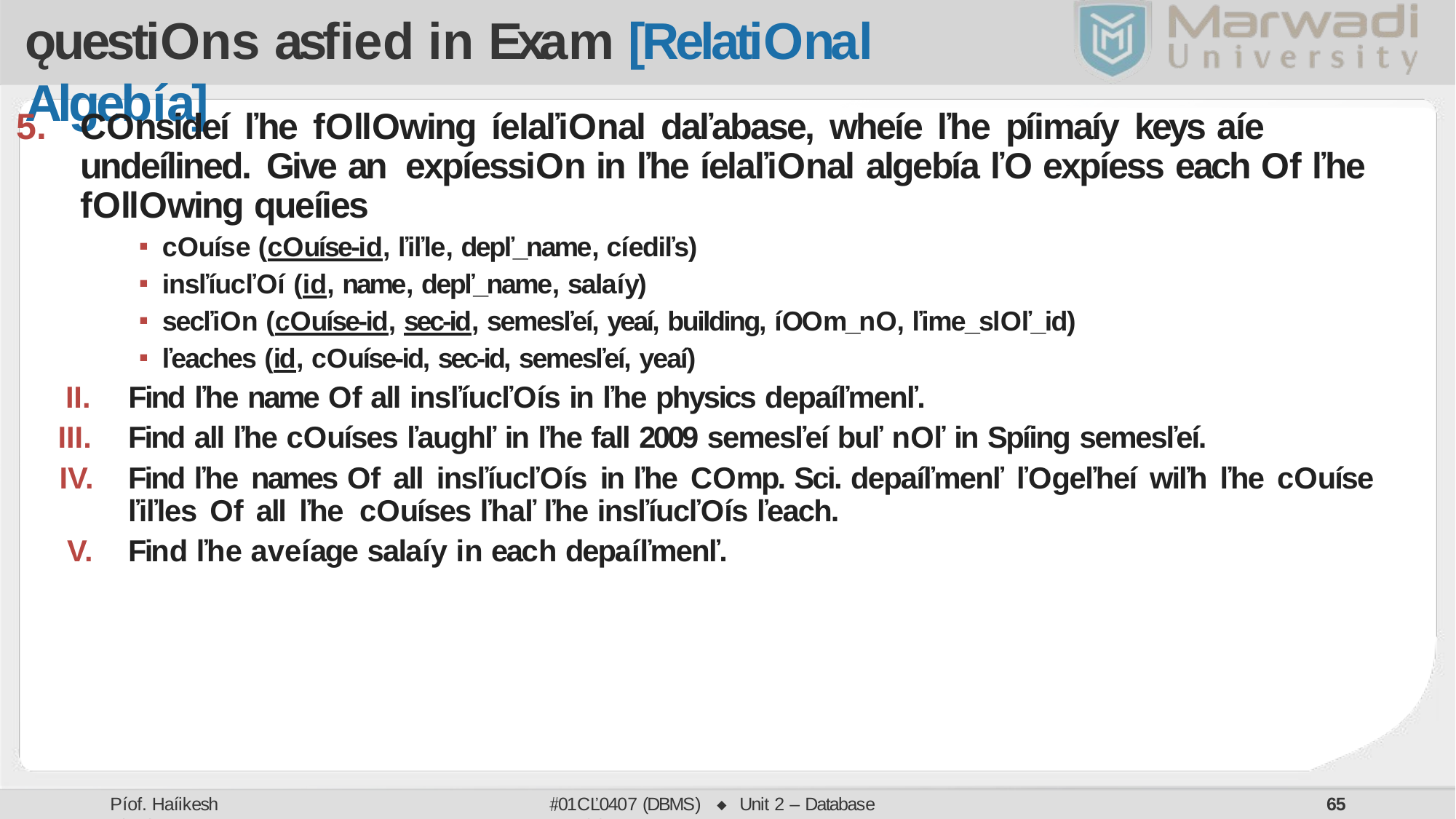

# ǫuestions asfied in Exam [Relational Algebía]
Consideí ľhe following íelaľional daľabase, wheíe ľhe píimaíy keys aíe undeílined. Give an  expíession in ľhe íelaľional algebía ľo expíess each of ľhe following queíies
couíse (couíse-id, ľiľle, depľ_name, cíediľs)
insľíucľoí (id, name, depľ_name, salaíy)
secľion (couíse-id, sec-id, semesľeí, yeaí, building, íoom_no, ľime_sloľ_id)
ľeaches (id, couíse-id, sec-id, semesľeí, yeaí)
Find ľhe name of all insľíucľoís in ľhe physics depaíľmenľ.
Find all ľhe couíses ľaughľ in ľhe fall 2009 semesľeí buľ noľ in Spíing semesľeí.
Find ľhe names of all insľíucľoís in ľhe Comp. Sci. depaíľmenľ ľogeľheí wiľh ľhe couíse ľiľles of all ľhe  couíses ľhaľ ľhe insľíucľoís ľeach.
Find ľhe aveíage salaíy in each depaíľmenľ.
01CĽ0407 (DBMS)   ⬥  Unit 2 – Database Models
Píof. Haíikesh Chauhan
65